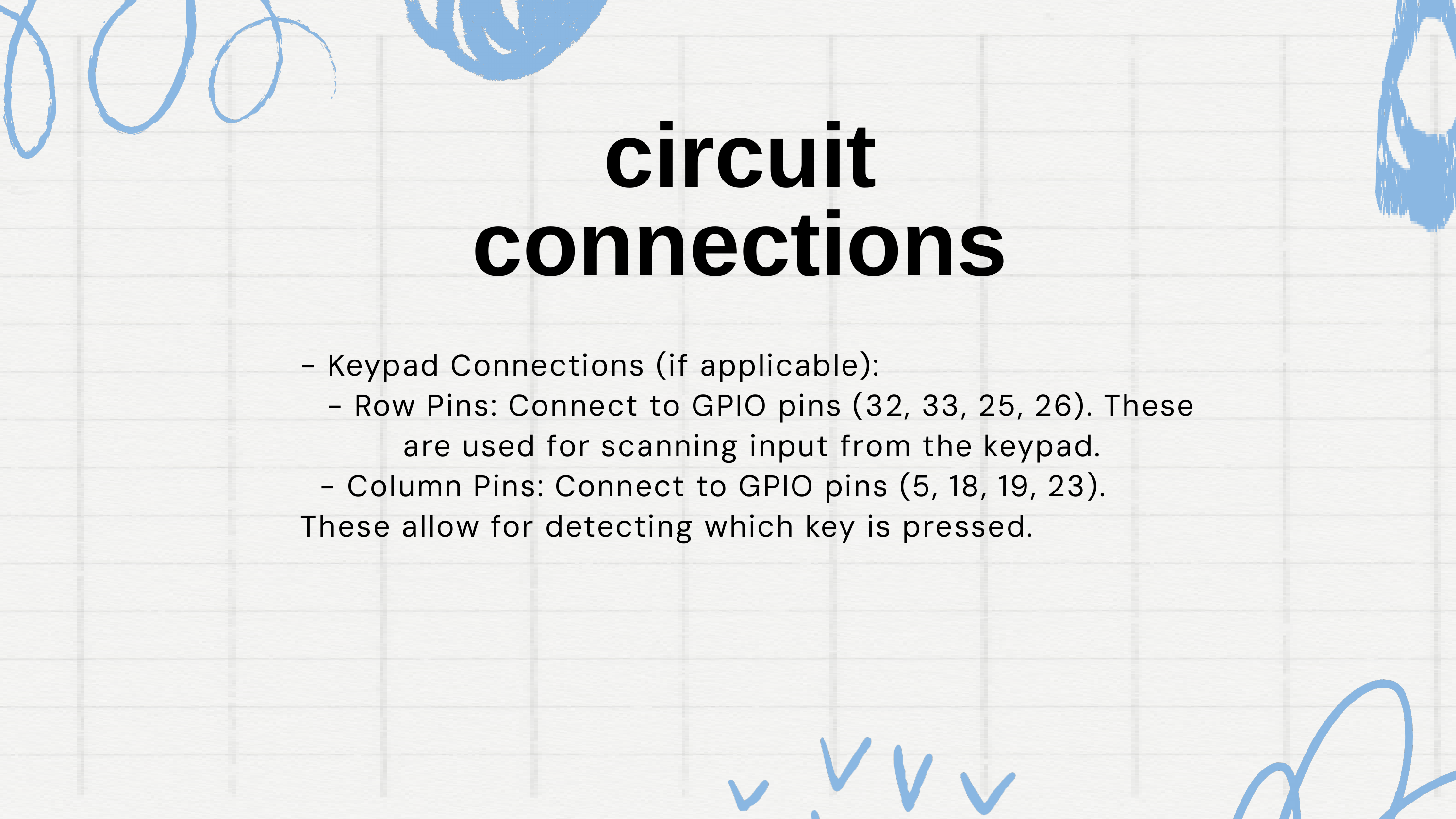

circuit connections
- Keypad Connections (if applicable):
  - Row Pins: Connect to GPIO pins (32, 33, 25, 26). These are used for scanning input from the keypad.
  - Column Pins: Connect to GPIO pins (5, 18, 19, 23). These allow for detecting which key is pressed.